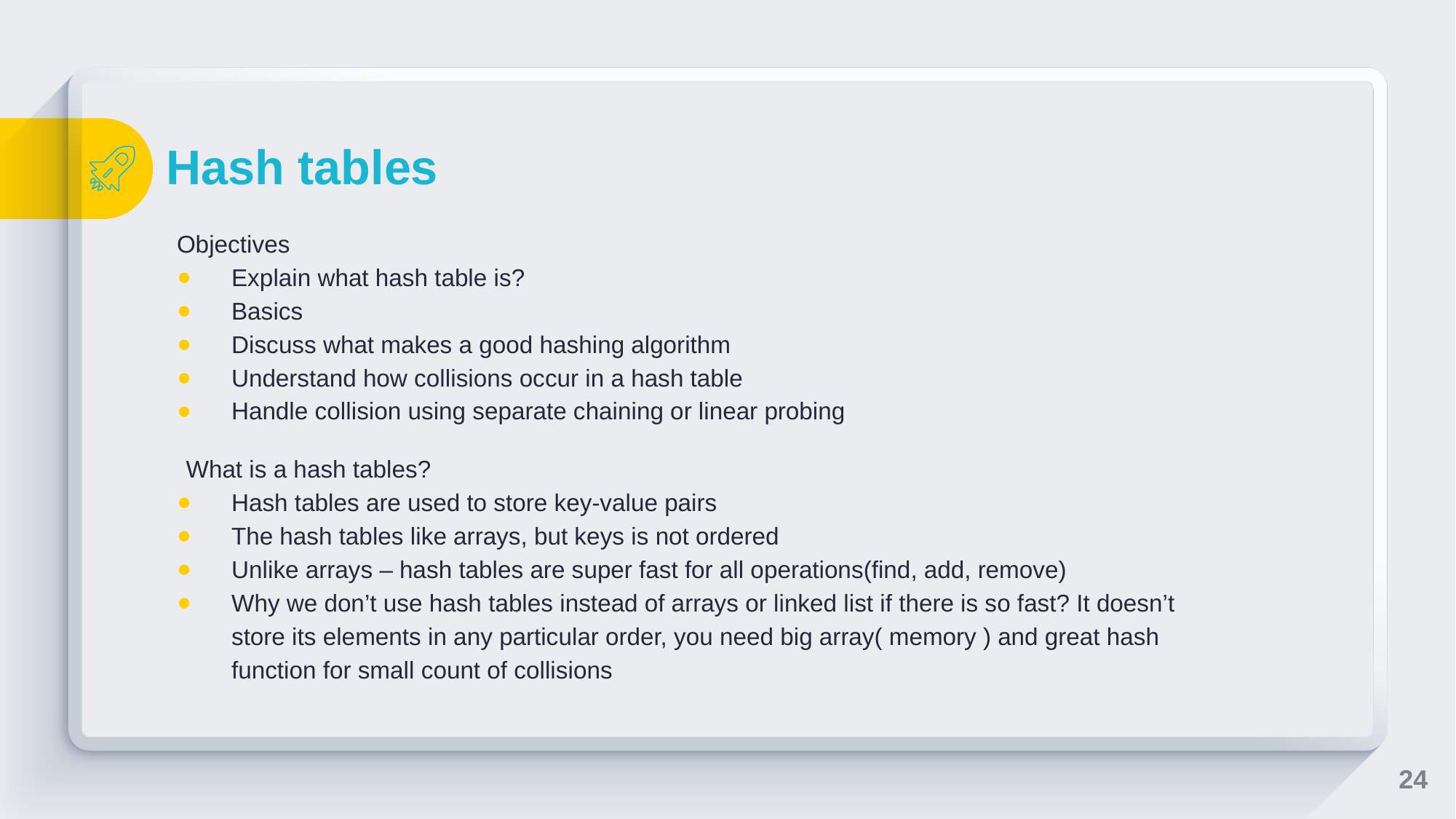

# Hash tables

Objectives
Explain what hash table is?
Basics
Discuss what makes a good hashing algorithm
Understand how collisions occur in a hash table
Handle collision using separate chaining or linear probing

What is a hash tables?
Hash tables are used to store key-value pairs
The hash tables like arrays, but keys is not ordered
Unlike arrays – hash tables are super fast for all operations(find, add, remove)
Why we don’t use hash tables instead of arrays or linked list if there is so fast? It doesn’t store its elements in any particular order, you need big array( memory ) and great hash function for small count of collisions
24